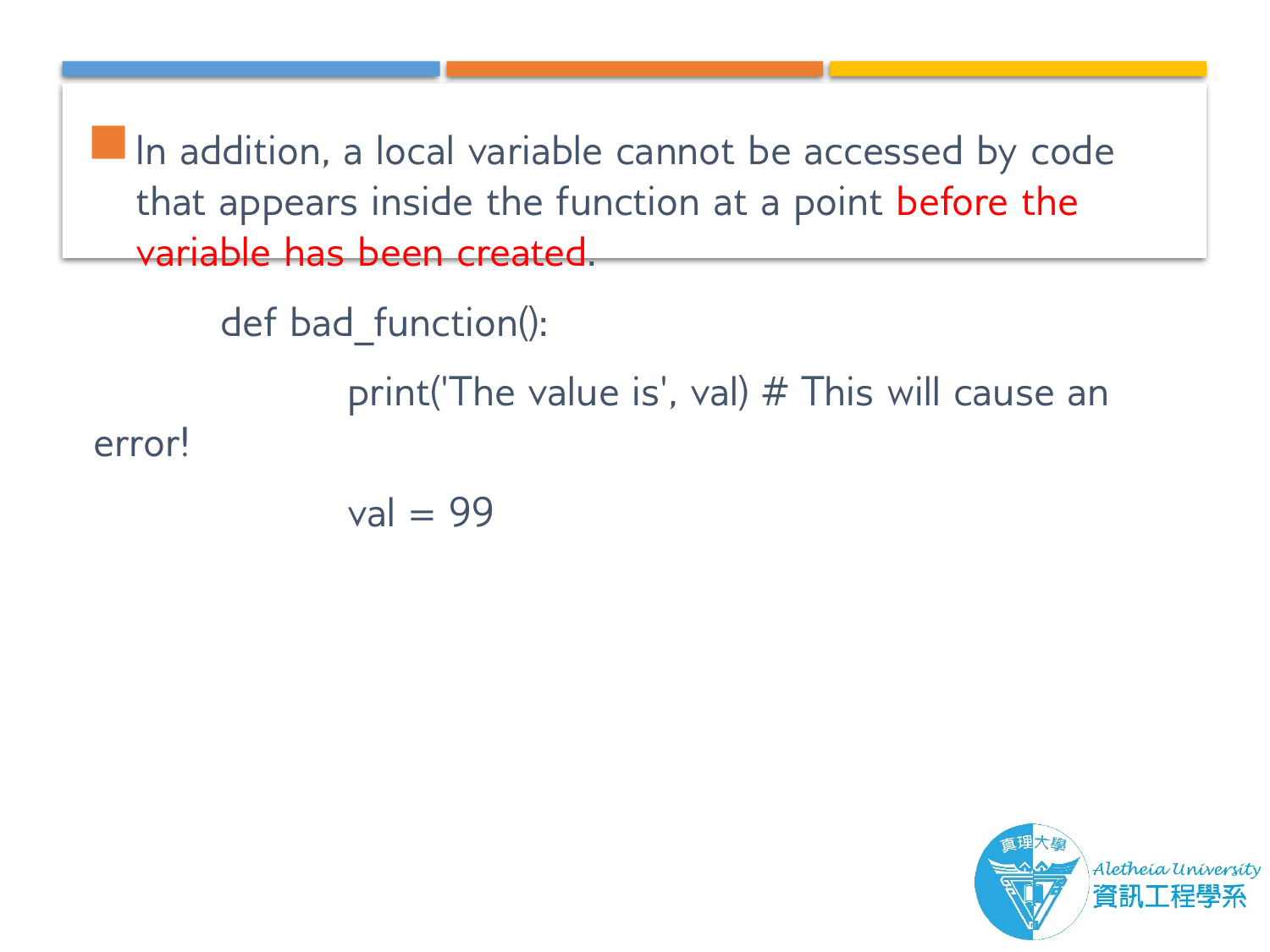

In addition, a local variable cannot be accessed by code that appears inside the function at a point before the variable has been created.
	def bad_function():
		print('The value is', val) # This will cause an error!
		val = 99